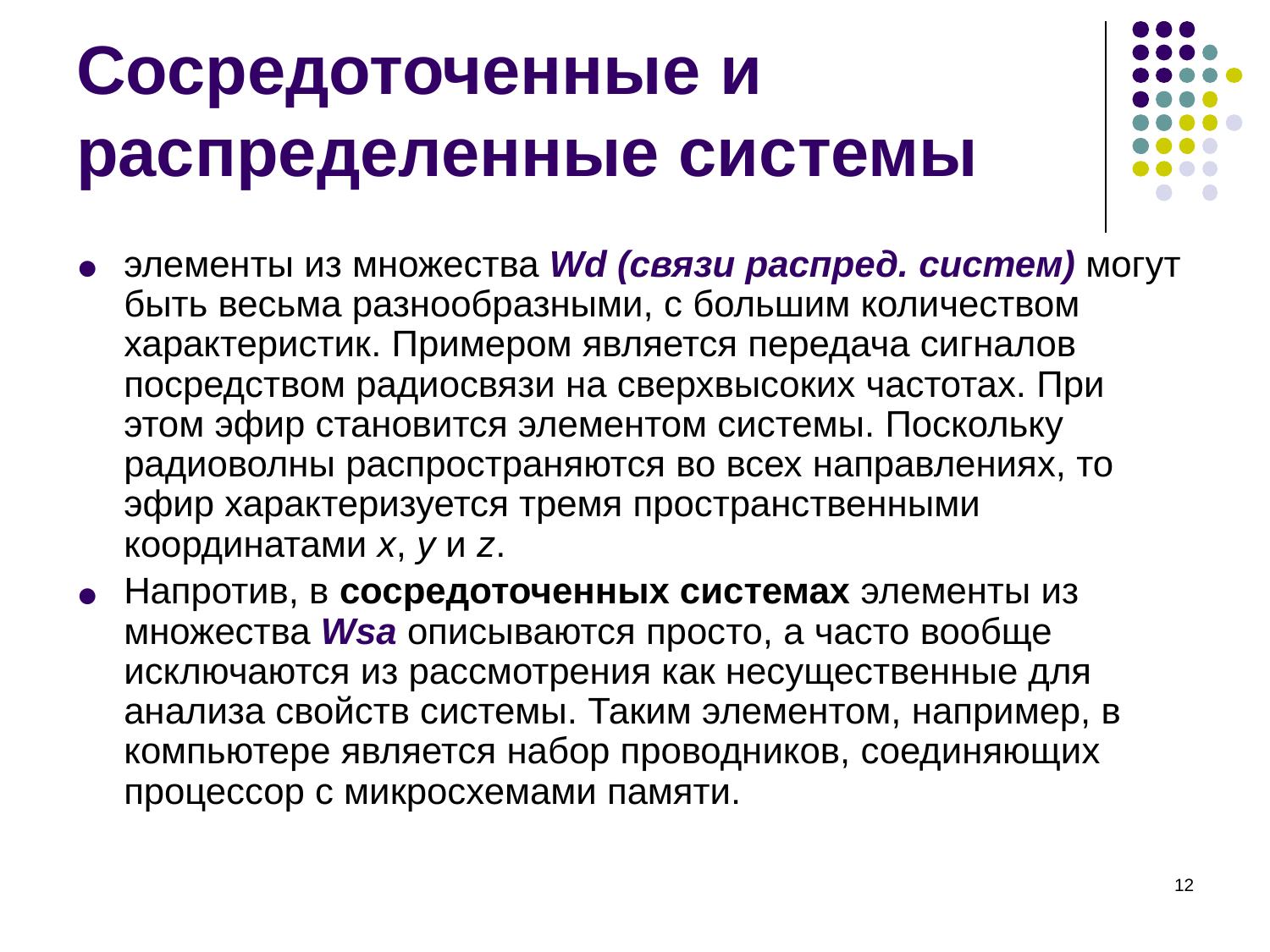

# Сосредоточенные и распределенные системы
элементы из множества Wd (связи распред. систем) могут быть весьма разнообразными, с большим количеством характеристик. Примером является передача сигналов посредством радиосвязи на сверхвысоких частотах. При этом эфир становится элементом системы. Поскольку радиоволны распространяются во всех направлениях, то эфир характеризуется тремя пространственными координатами x, y и z.
Напротив, в сосредоточенных системах элементы из множества Wsa описываются просто, а часто вообще исключаются из рассмотрения как несущественные для анализа свойств системы. Таким элементом, например, в компьютере является набор проводников, соединяющих процессор с микросхемами памяти.
12